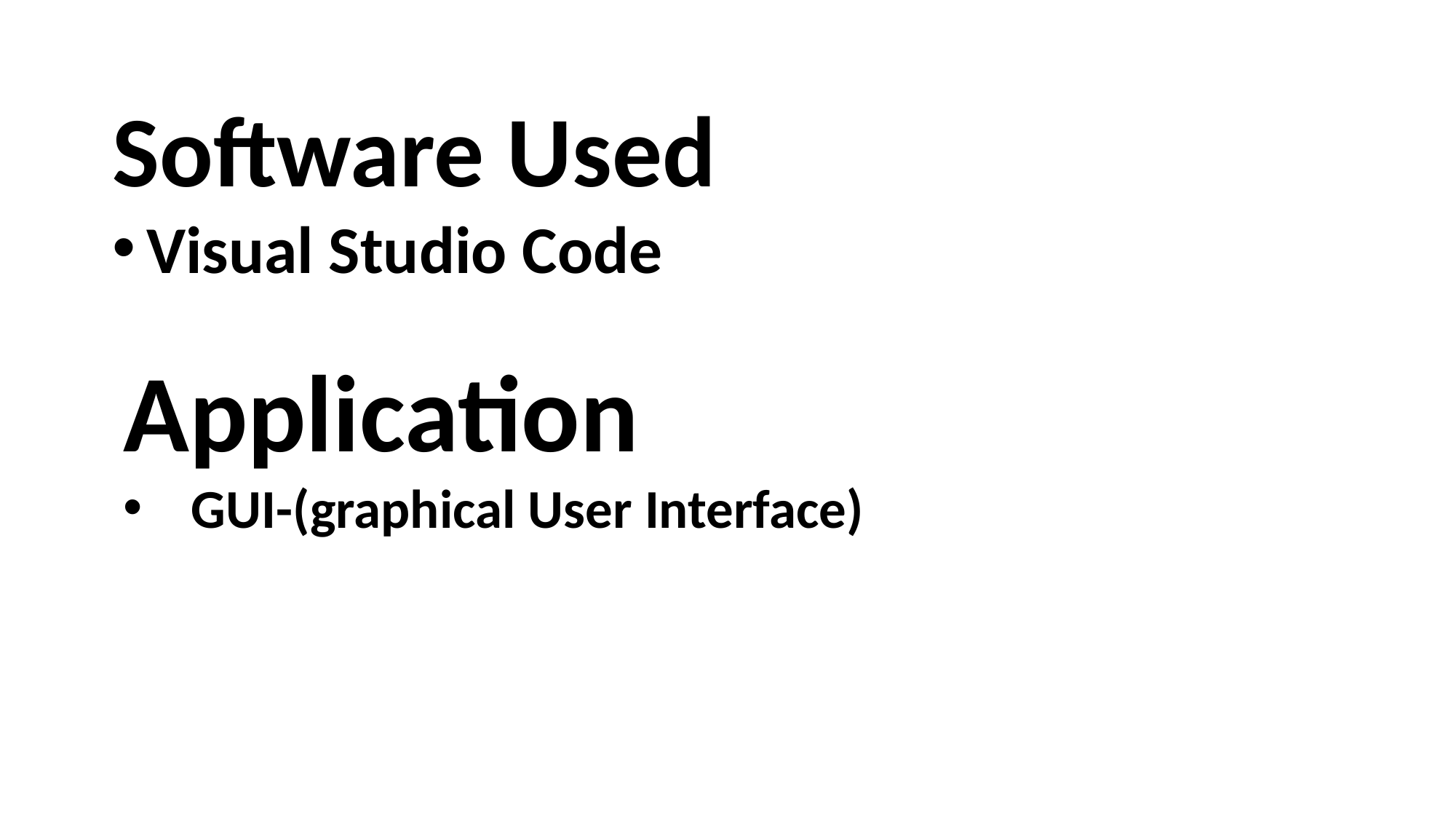

Software Used
Visual Studio Code

Application
GUI-(graphical User Interface)